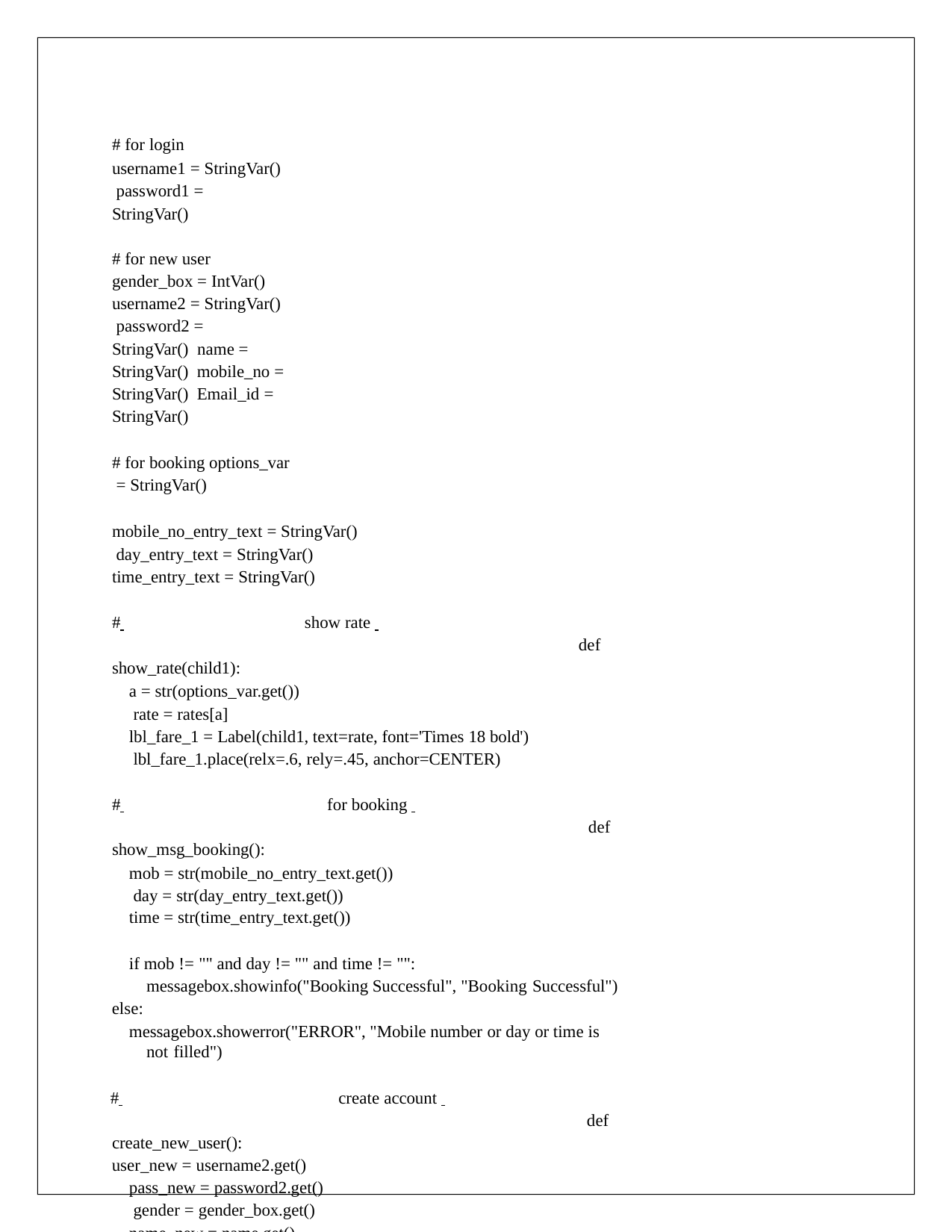

# for login
username1 = StringVar()  password1 = StringVar()

# for new user  gender_box = IntVar()  username2 = StringVar()  password2 = StringVar()  name = StringVar()  mobile_no = StringVar()  Email_id = StringVar()

# for booking options_var  = StringVar()

mobile_no_entry_text = StringVar()  day_entry_text = StringVar()  time_entry_text = StringVar()

# 	show rate  	                                                                def show_rate(child1):
a = str(options_var.get())  rate = rates[a]
lbl_fare_1 = Label(child1, text=rate, font='Times 18 bold')  lbl_fare_1.place(relx=.6, rely=.45, anchor=CENTER)

# 	for booking  	                                                             def show_msg_booking():
mob = str(mobile_no_entry_text.get())  day = str(day_entry_text.get())
time = str(time_entry_text.get())

if mob != "" and day != "" and time != "":  messagebox.showinfo("Booking Successful", "Booking Successful")
else:
messagebox.showerror("ERROR", "Mobile number or day or time is not filled")

# 	create account  	                                                          def create_new_user():
user_new = username2.get()  pass_new = password2.get()  gender = gender_box.get()  name_new = name.get()